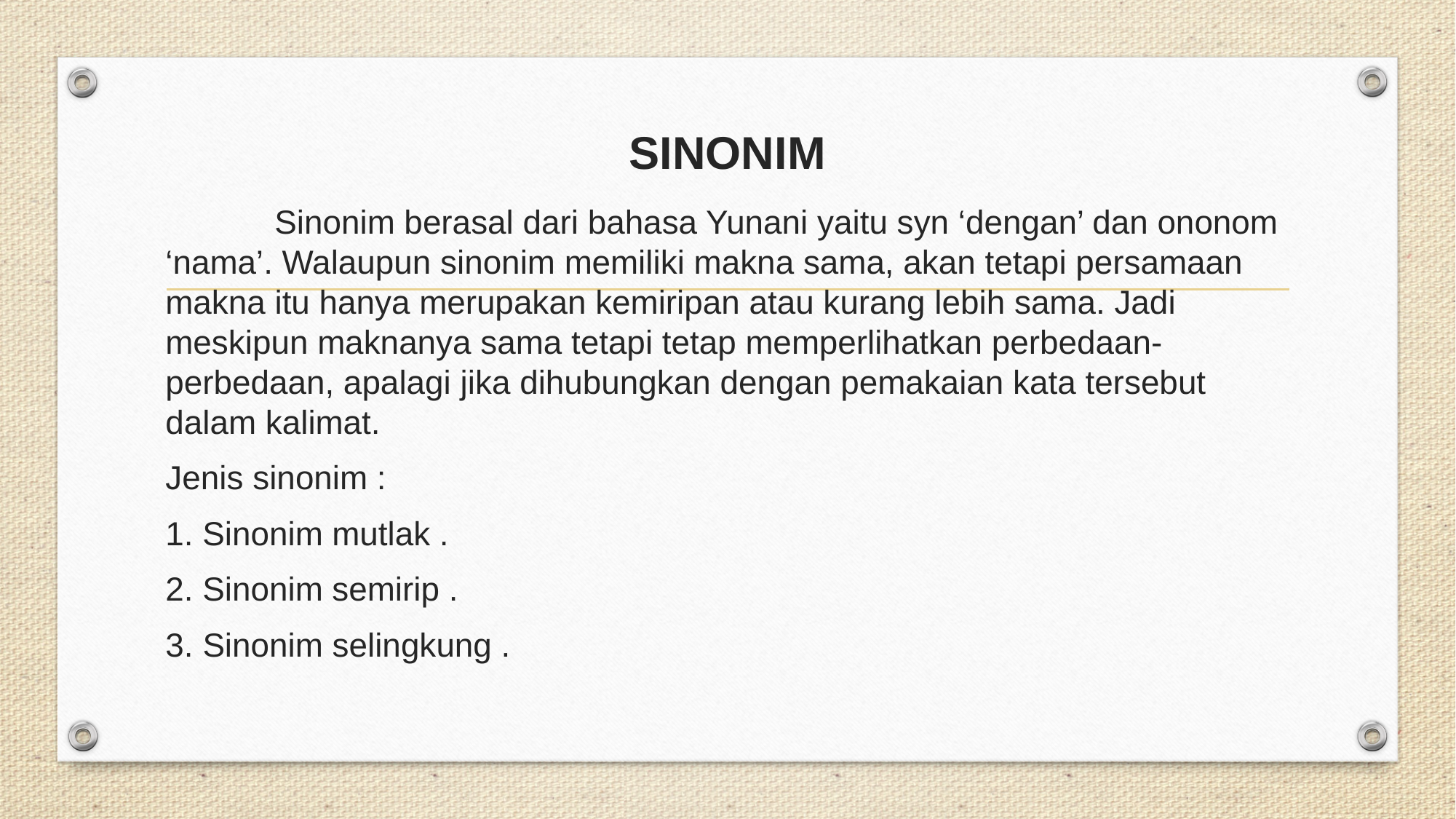

# SINONIM
	Sinonim berasal dari bahasa Yunani yaitu syn ‘dengan’ dan ononom ‘nama’. Walaupun sinonim memiliki makna sama, akan tetapi persamaan makna itu hanya merupakan kemiripan atau kurang lebih sama. Jadi meskipun maknanya sama tetapi tetap memperlihatkan perbedaan-perbedaan, apalagi jika dihubungkan dengan pemakaian kata tersebut dalam kalimat.
Jenis sinonim :
1. Sinonim mutlak .
2. Sinonim semirip .
3. Sinonim selingkung .